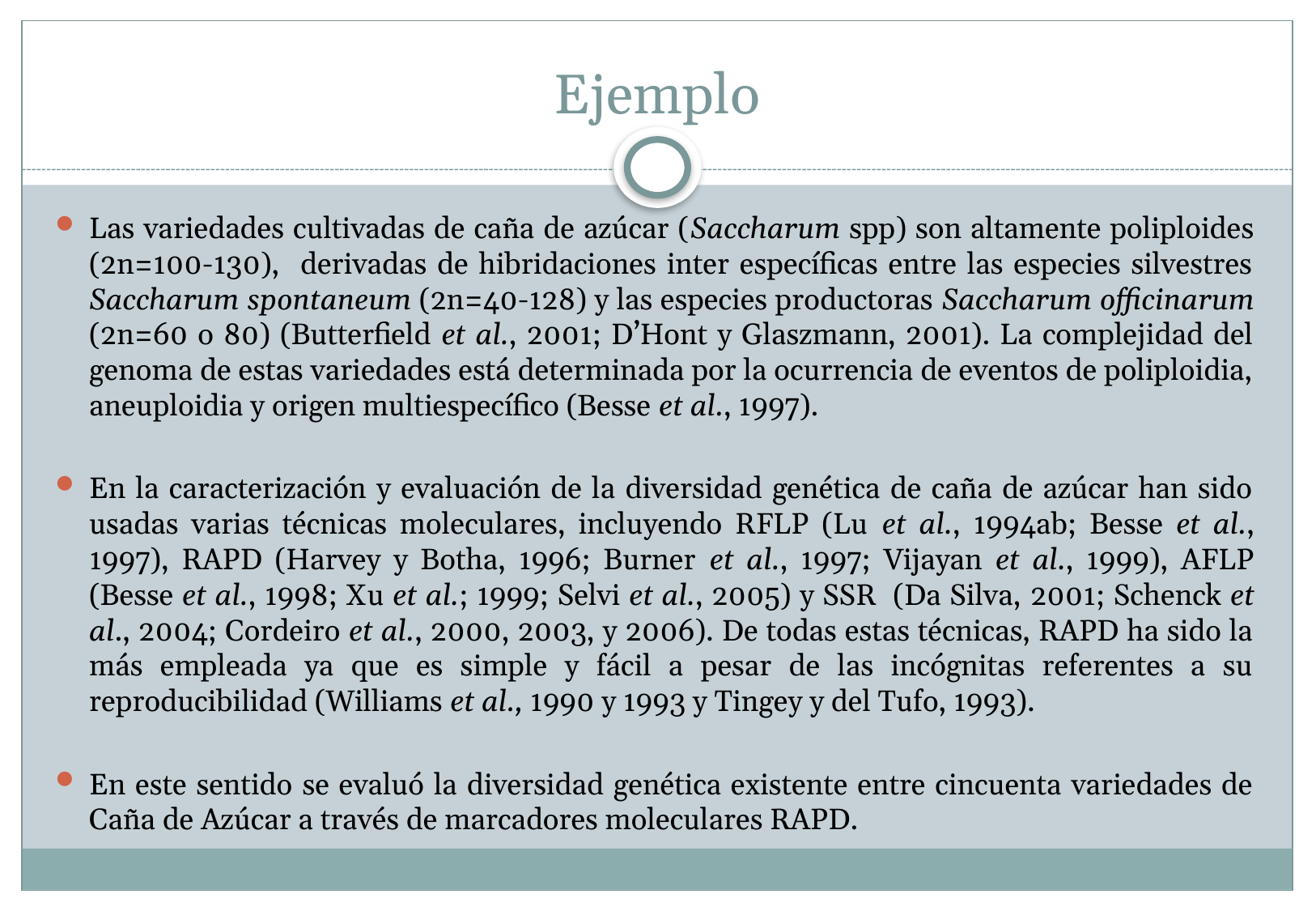

# Ejemplo
Las variedades cultivadas de caña de azúcar (Saccharum spp) son altamente poliploides (2n=100-130),  derivadas de hibridaciones inter específicas entre las especies silvestres Saccharum spontaneum (2n=40-128) y las especies productoras Saccharum officinarum (2n=60 o 80) (Butterfield et al., 2001; D’Hont y Glaszmann, 2001). La complejidad del genoma de estas variedades está determinada por la ocurrencia de eventos de poliploidia, aneuploidia y origen multiespecífico (Besse et al., 1997).

En la caracterización y evaluación de la diversidad genética de caña de azúcar han sido usadas varias técnicas moleculares, incluyendo RFLP (Lu et al., 1994ab; Besse et al., 1997), RAPD (Harvey y Botha, 1996; Burner et al., 1997; Vijayan et al., 1999), AFLP (Besse et al., 1998; Xu et al.; 1999; Selvi et al., 2005) y SSR  (Da Silva, 2001; Schenck et al., 2004; Cordeiro et al., 2000, 2003, y 2006). De todas estas técnicas, RAPD ha sido la más empleada ya que es simple y fácil a pesar de las incógnitas referentes a su reproducibilidad (Williams et al., 1990 y 1993 y Tingey y del Tufo, 1993).

En este sentido se evaluó la diversidad genética existente entre cincuenta variedades de Caña de Azúcar a través de marcadores moleculares RAPD.